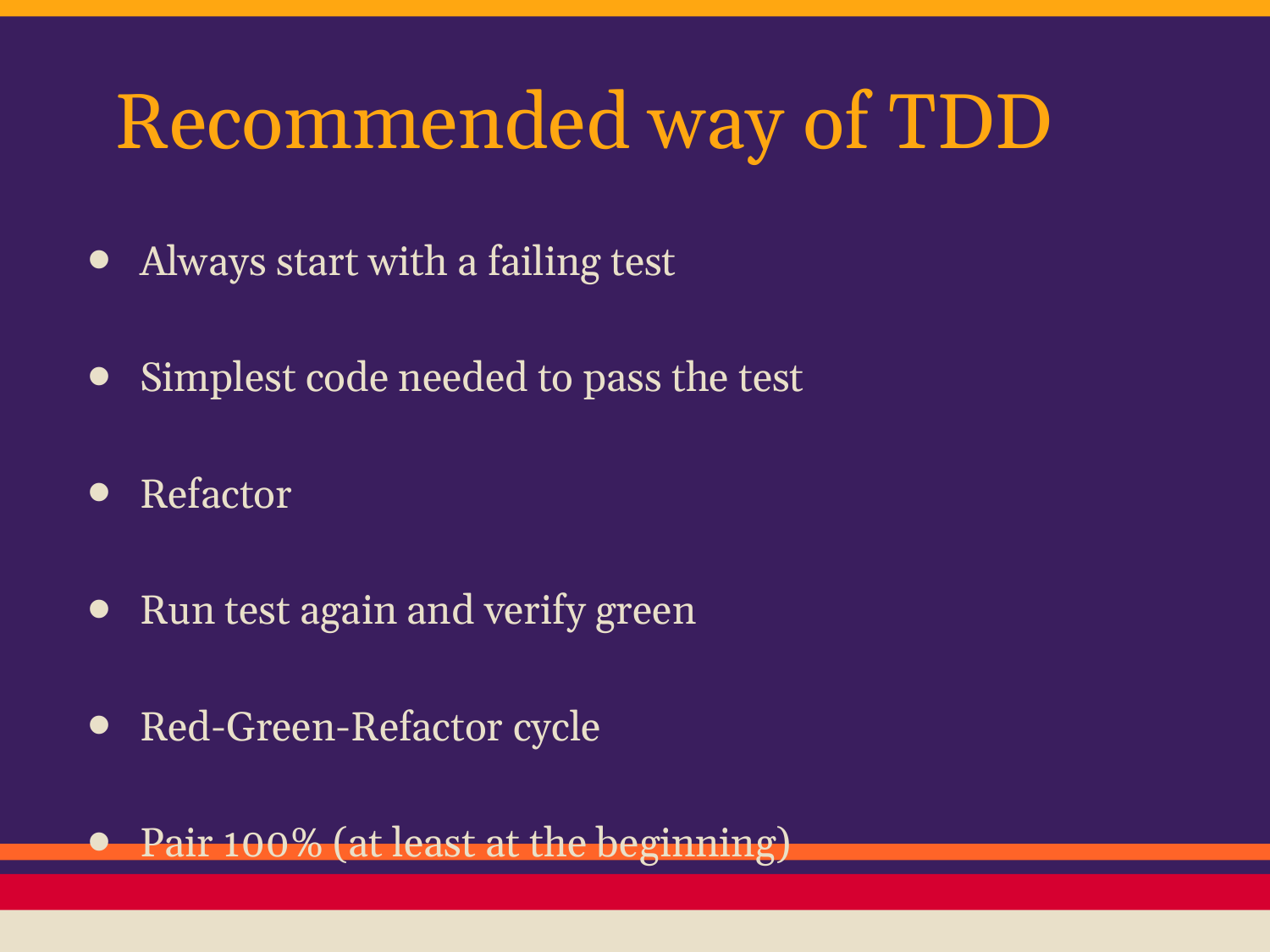

# Recommended way of TDD
Always start with a failing test

Simplest code needed to pass the test

Refactor

Run test again and verify green

Red-Green-Refactor cycle

Pair 100% (at least at the beginning)